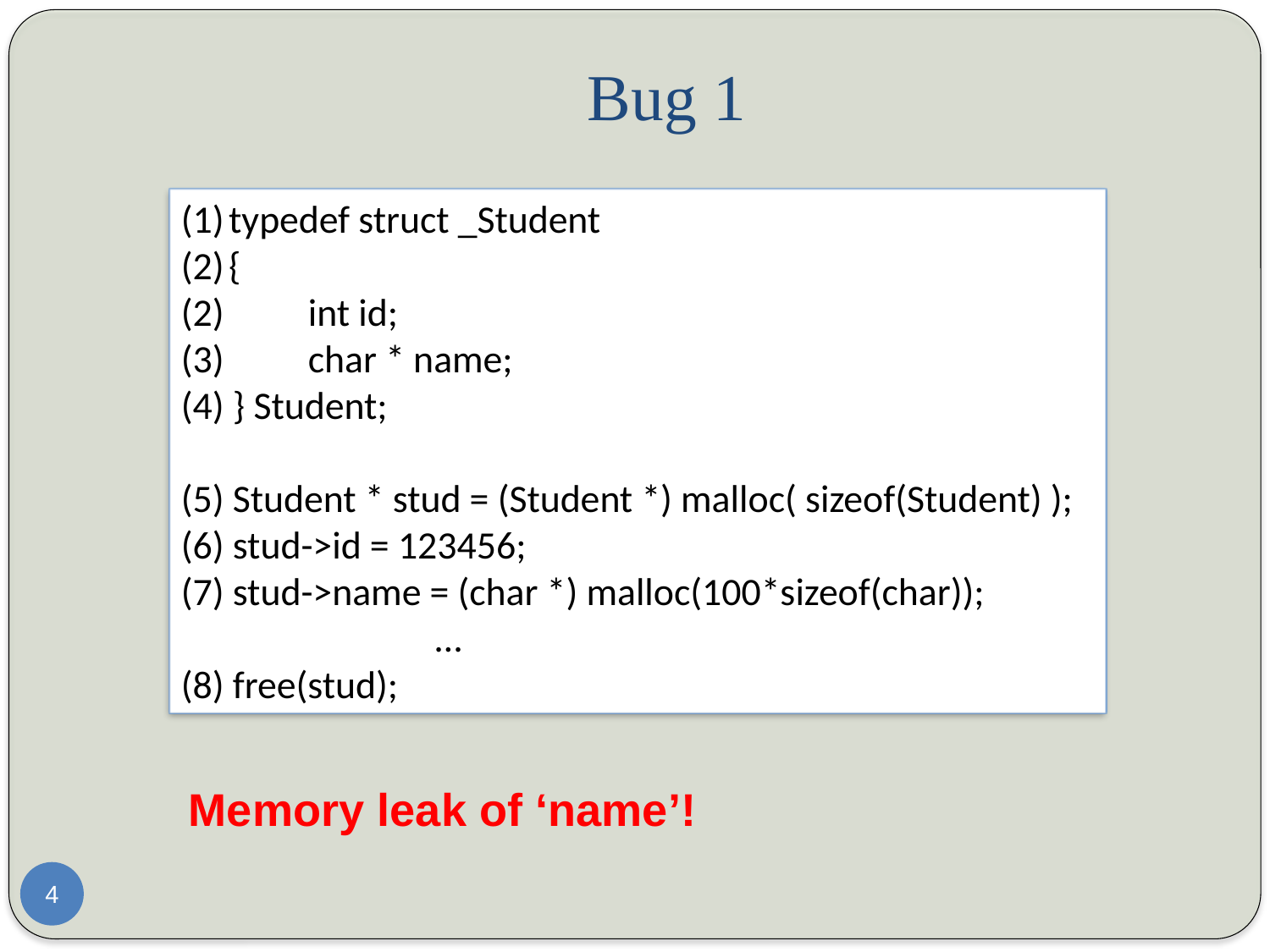

# Bug 1
typedef struct _Student
{
(2)	int id;
(3)	char * name;
(4) } Student;

(5) Student * stud = (Student *) malloc( sizeof(Student) );
(6) stud->id = 123456;
(7) stud->name = (char *) malloc(100*sizeof(char));
		…
(8) free(stud);
Memory leak of ‘name’!
4